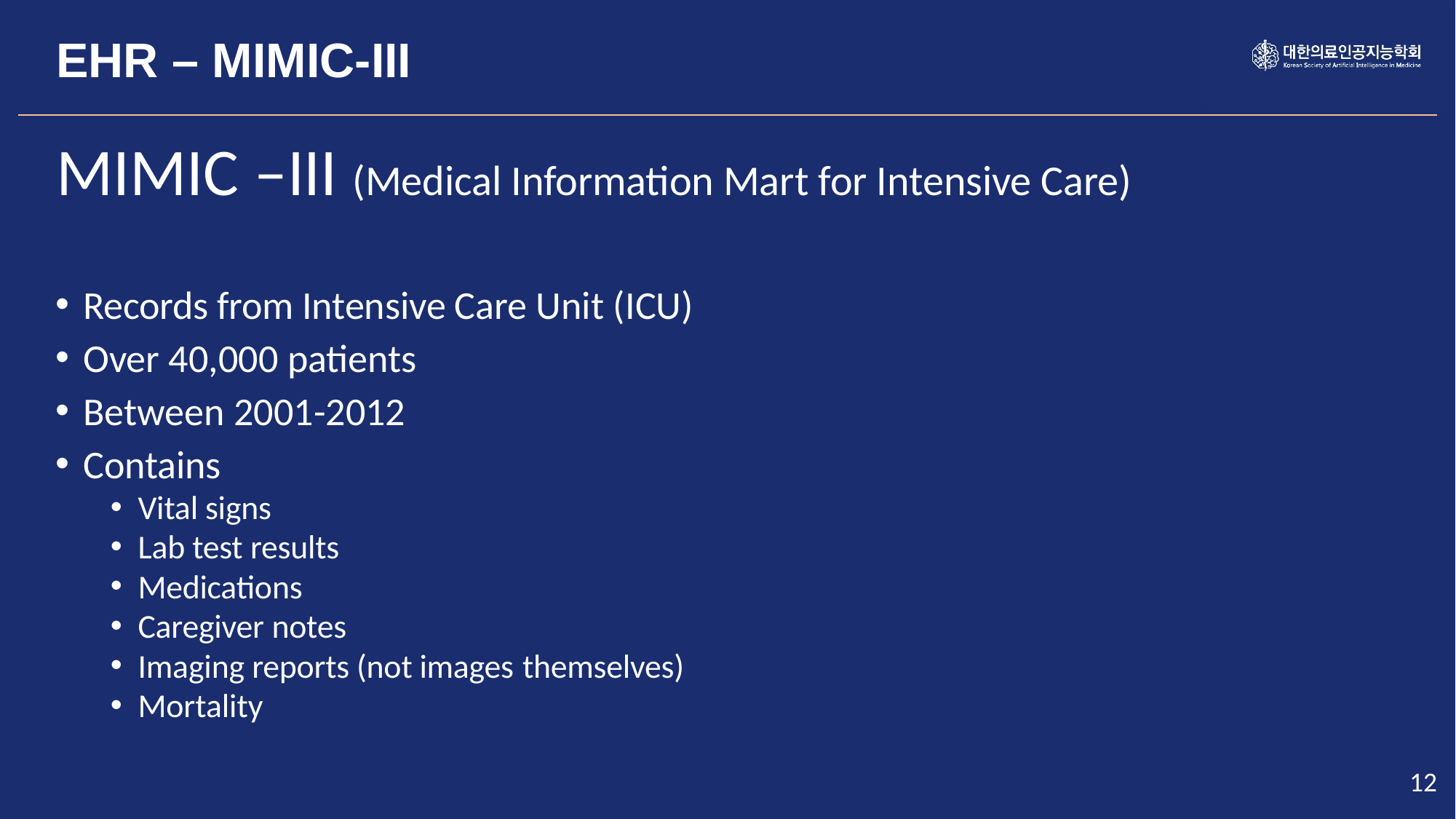

EHR – MIMIC-III
MIMIC –III (Medical Information Mart for Intensive Care)
Records from Intensive Care Unit (ICU)
Over 40,000 patients
Between 2001-2012
Contains
Vital signs
Lab test results
Medications
Caregiver notes
Imaging reports (not images themselves)
Mortality
12